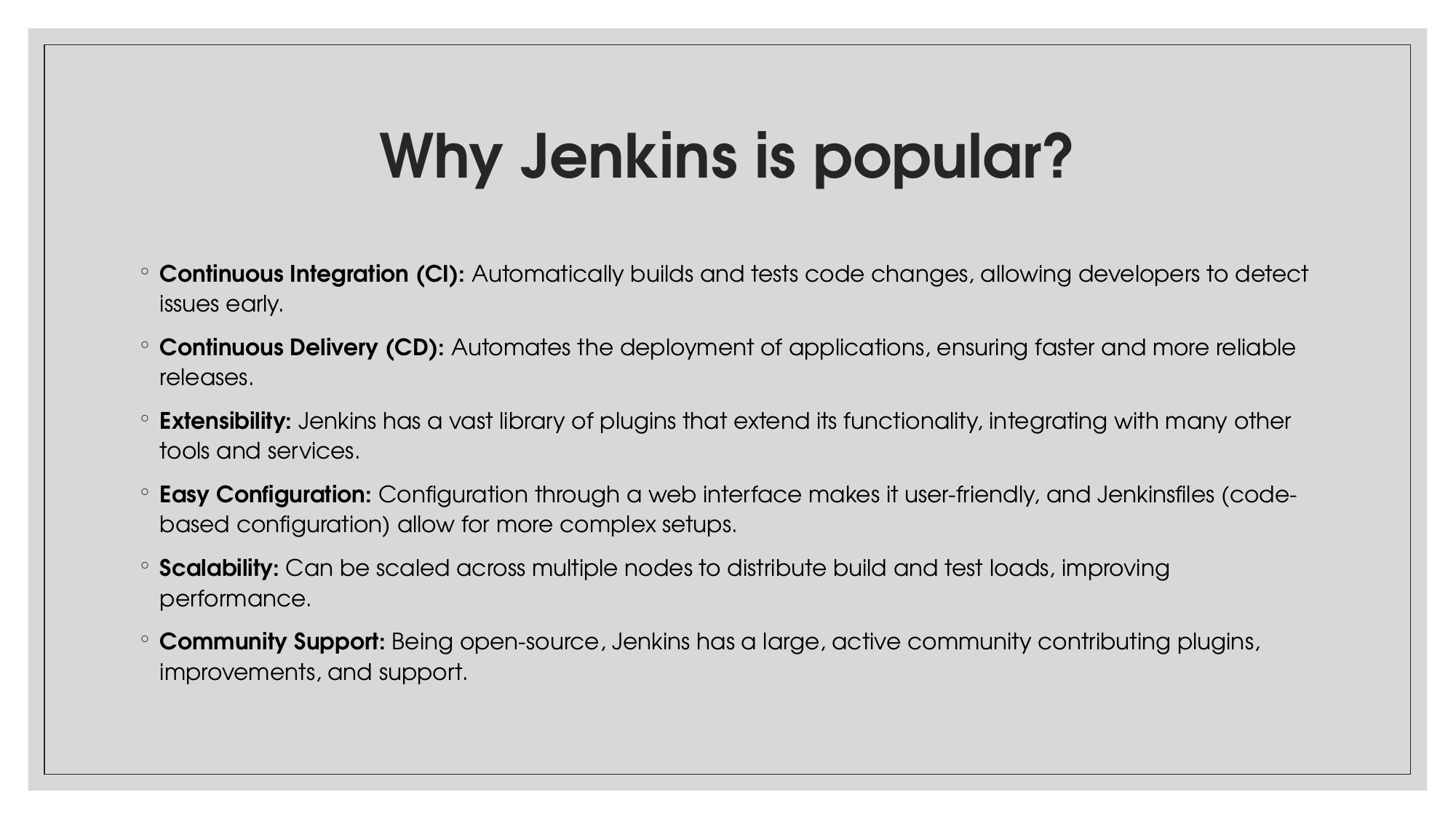

# Why Jenkins is popular?
Continuous Integration (CI): Automatically builds and tests code changes, allowing developers to detect issues early.
Continuous Delivery (CD): Automates the deployment of applications, ensuring faster and more reliable releases.
Extensibility: Jenkins has a vast library of plugins that extend its functionality, integrating with many other tools and services.
Easy Configuration: Configuration through a web interface makes it user-friendly, and Jenkinsfiles (code-based configuration) allow for more complex setups.
Scalability: Can be scaled across multiple nodes to distribute build and test loads, improving performance.
Community Support: Being open-source, Jenkins has a large, active community contributing plugins, improvements, and support.